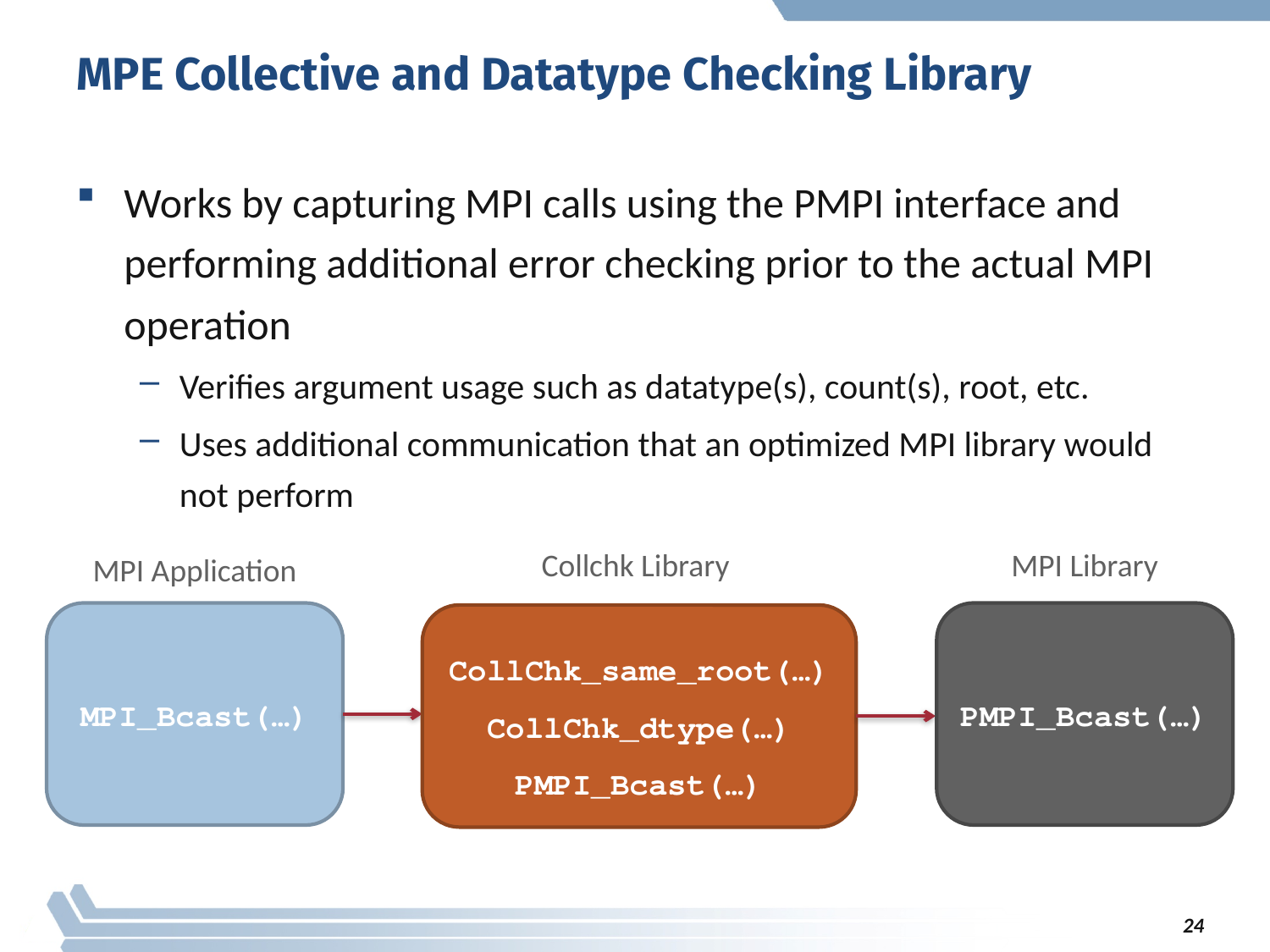

# MPE Collective and Datatype Checking Library
Works by capturing MPI calls using the PMPI interface and performing additional error checking prior to the actual MPI operation
Verifies argument usage such as datatype(s), count(s), root, etc.
Uses additional communication that an optimized MPI library would not perform
Collchk Library
MPI Library
MPI Application
MPI_Bcast(…)
PMPI_Bcast(…)
CollChk_same_root(…)
CollChk_dtype(…)
PMPI_Bcast(…)
24